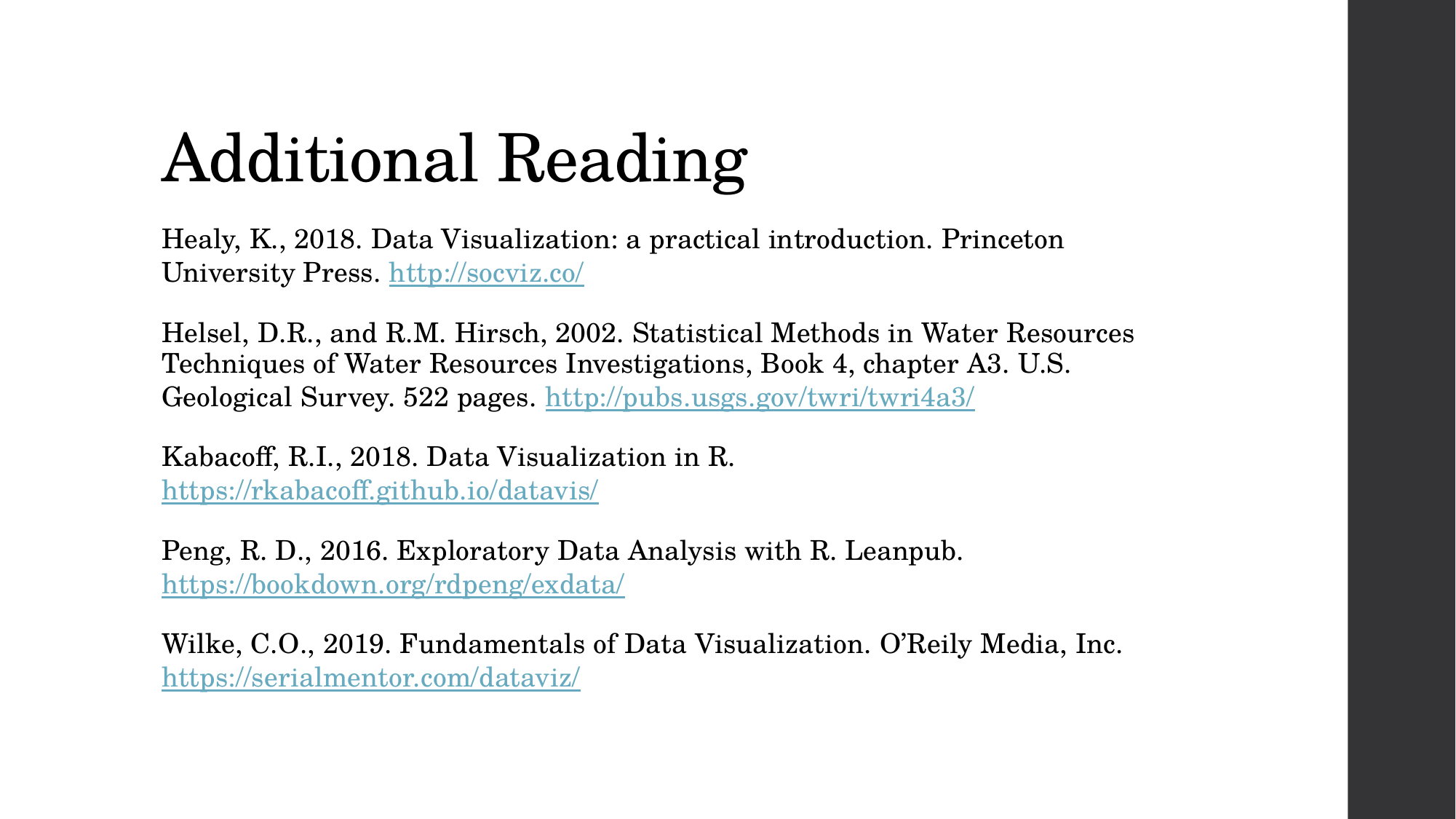

# Additional Reading
Healy, K., 2018. Data Visualization: a practical introduction. Princeton University Press. http://socviz.co/
Helsel, D.R., and R.M. Hirsch, 2002. Statistical Methods in Water Resources Techniques of Water Resources Investigations, Book 4, chapter A3. U.S. Geological Survey. 522 pages. http://pubs.usgs.gov/twri/twri4a3/
Kabacoff, R.I., 2018. Data Visualization in R. https://rkabacoff.github.io/datavis/
Peng, R. D., 2016. Exploratory Data Analysis with R. Leanpub. https://bookdown.org/rdpeng/exdata/
Wilke, C.O., 2019. Fundamentals of Data Visualization. O’Reily Media, Inc. https://serialmentor.com/dataviz/